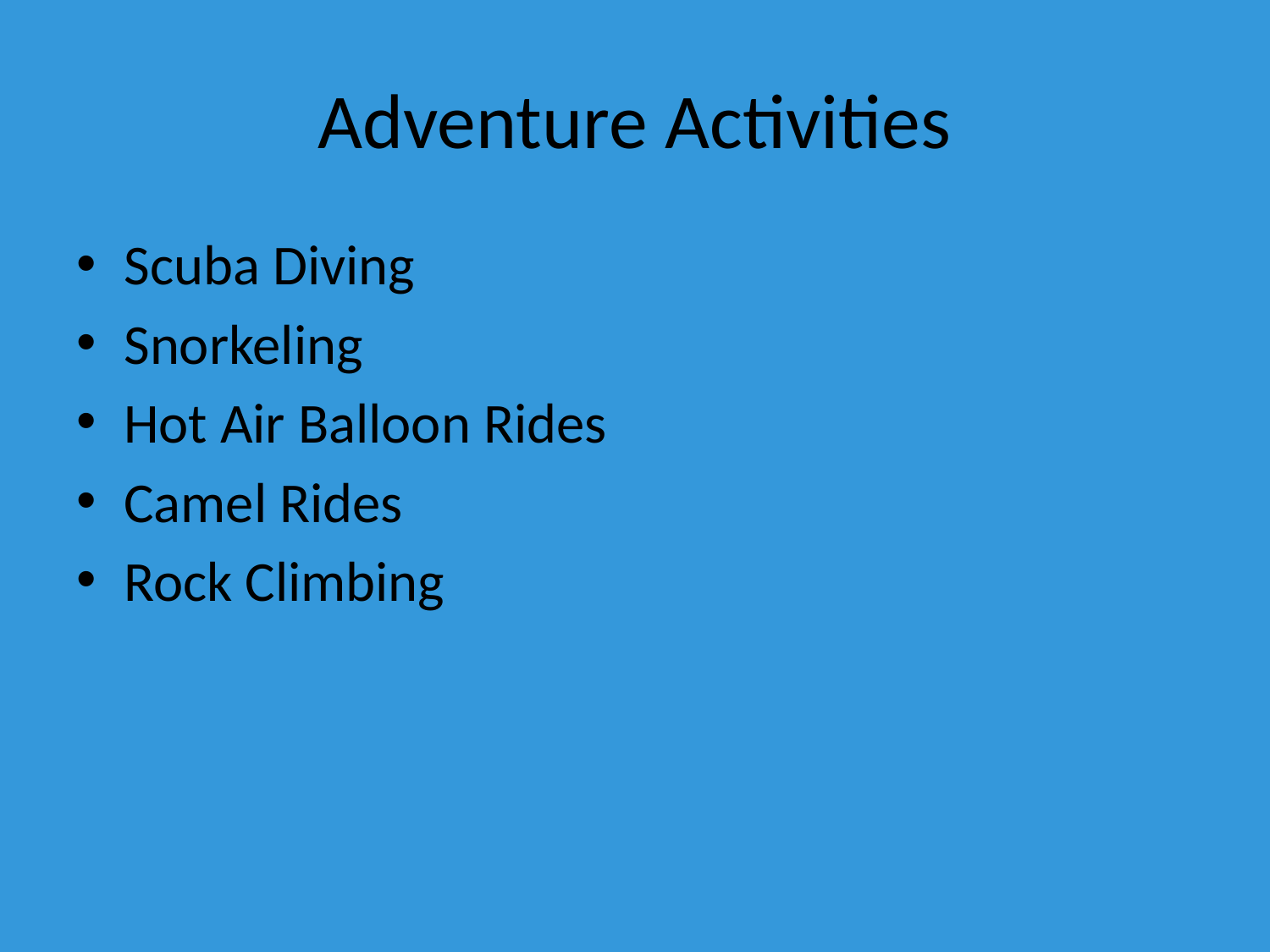

# Adventure Activities
Scuba Diving
Snorkeling
Hot Air Balloon Rides
Camel Rides
Rock Climbing